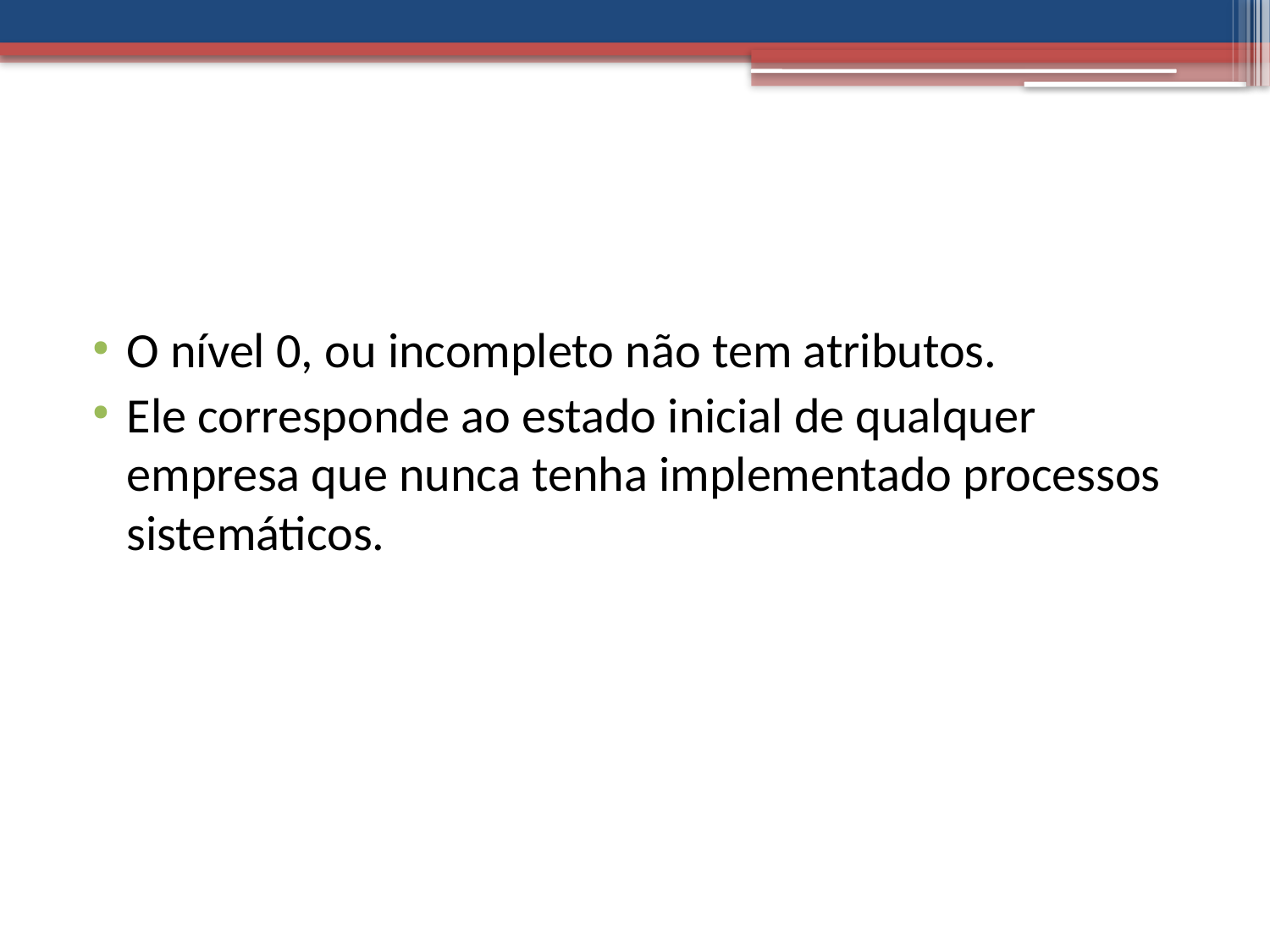

#
O nível 0, ou incompleto não tem atributos.
Ele corresponde ao estado inicial de qualquer empresa que nunca tenha implementado processos sistemáticos.